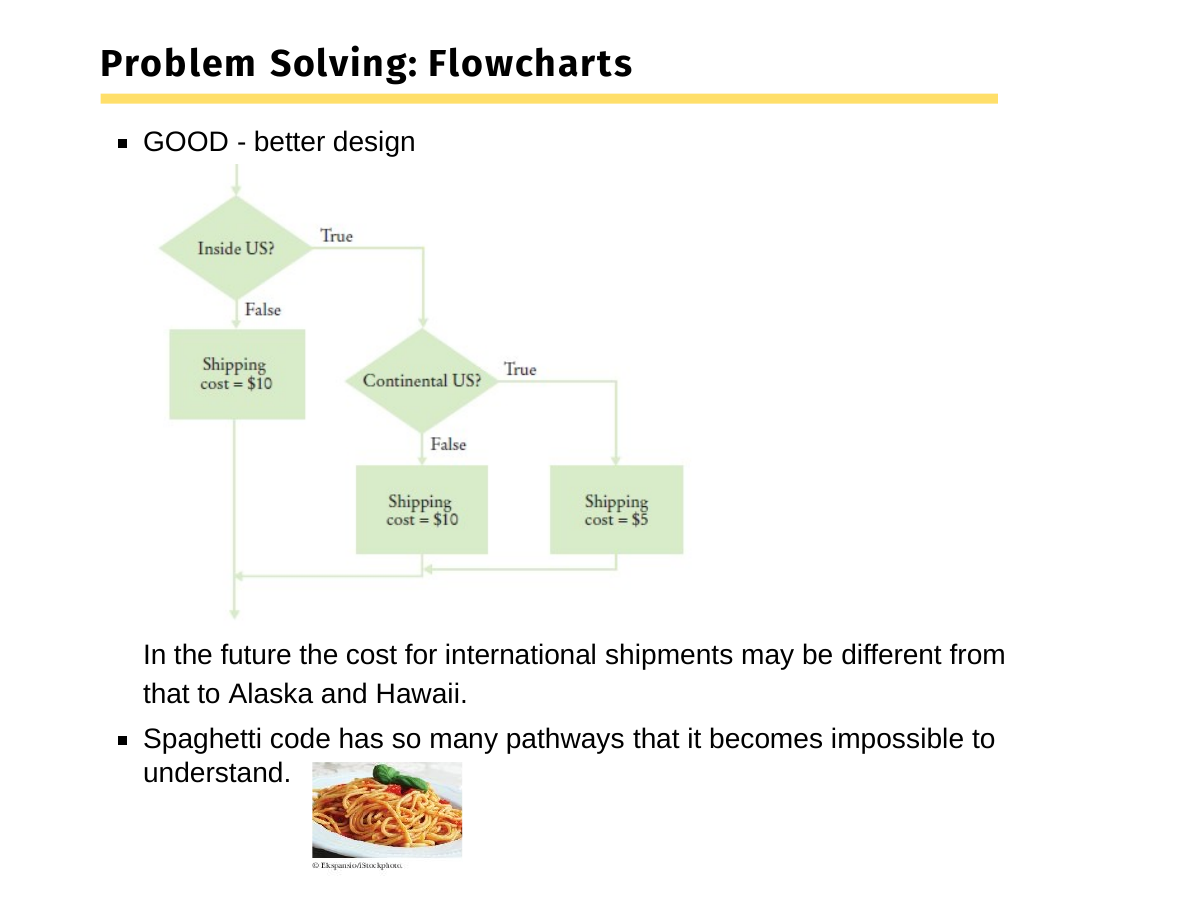

# Problem Solving: Flowcharts

GOOD - better design

In the future the cost for international shipments may be different from  that to Alaska and Hawaii.
Spaghetti code has so many pathways that it becomes impossible to understand.